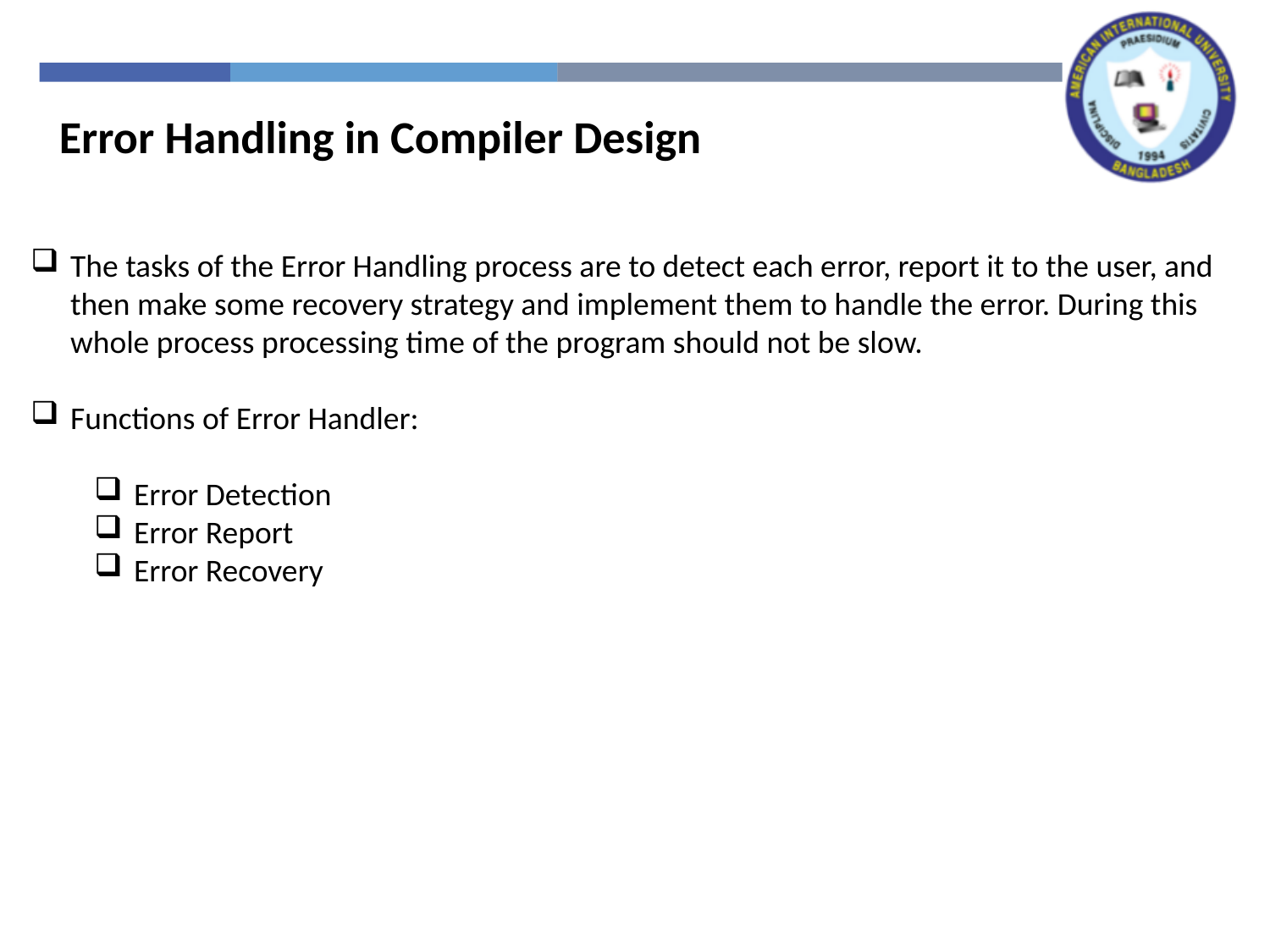

Error Handling in Compiler Design
The tasks of the Error Handling process are to detect each error, report it to the user, and then make some recovery strategy and implement them to handle the error. During this whole process processing time of the program should not be slow.

Functions of Error Handler:

Error Detection
Error Report
Error Recovery